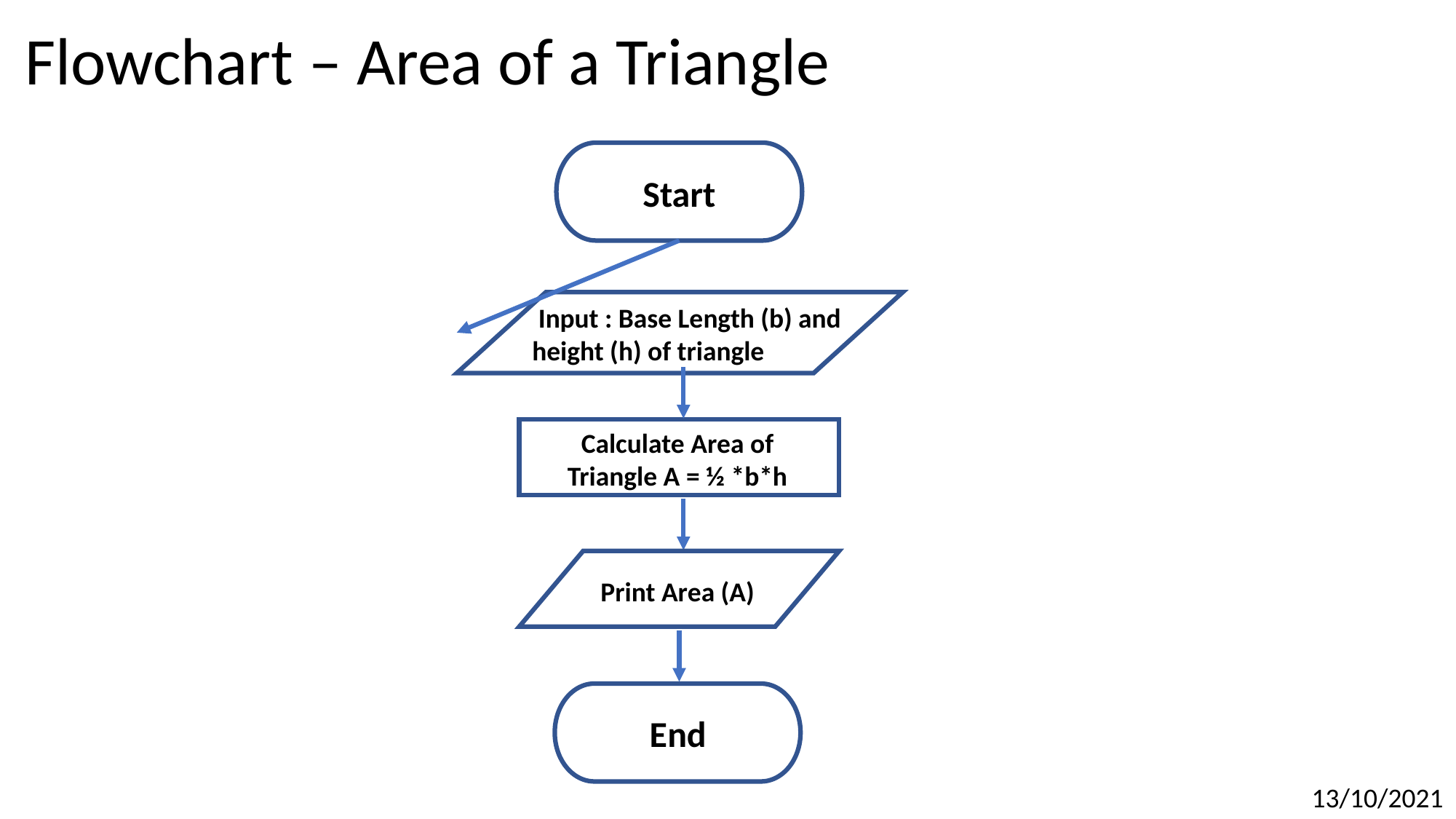

# Flowchart – Area of a Triangle

Start

 Input : Base Length (b) and height (h) of triangle

Calculate Area of Triangle A = ½ *b*h

Print Area (A)

End
13/10/2021